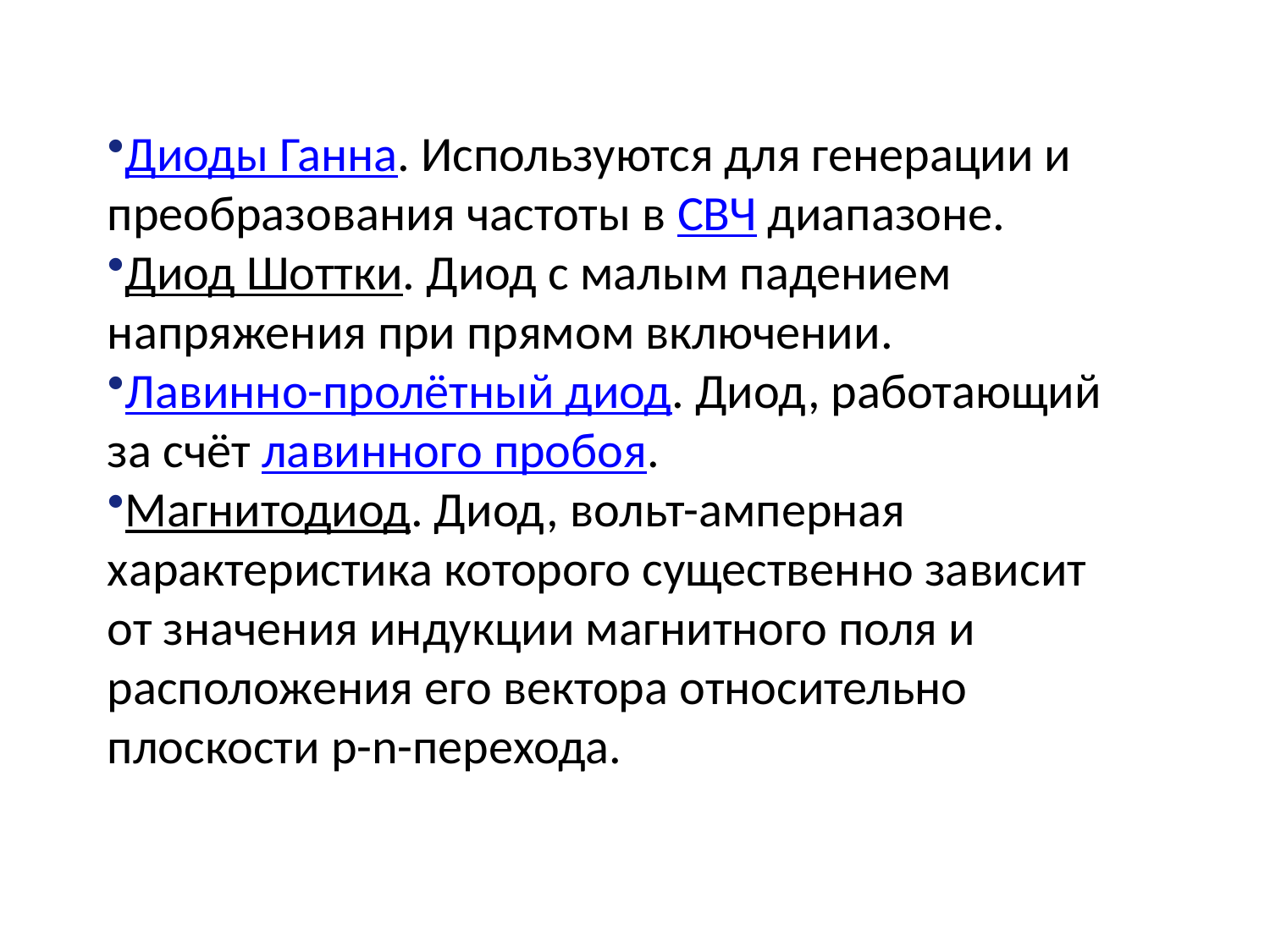

Диоды Ганна. Используются для генерации и преобразования частоты в СВЧ диапазоне.
Диод Шоттки. Диод с малым падением напряжения при прямом включении.
Лавинно-пролётный диод. Диод, работающий за счёт лавинного пробоя.
Магнитодиод. Диод, вольт-амперная характеристика которого существенно зависит от значения индукции магнитного поля и расположения его вектора относительно плоскости p-n-перехода.